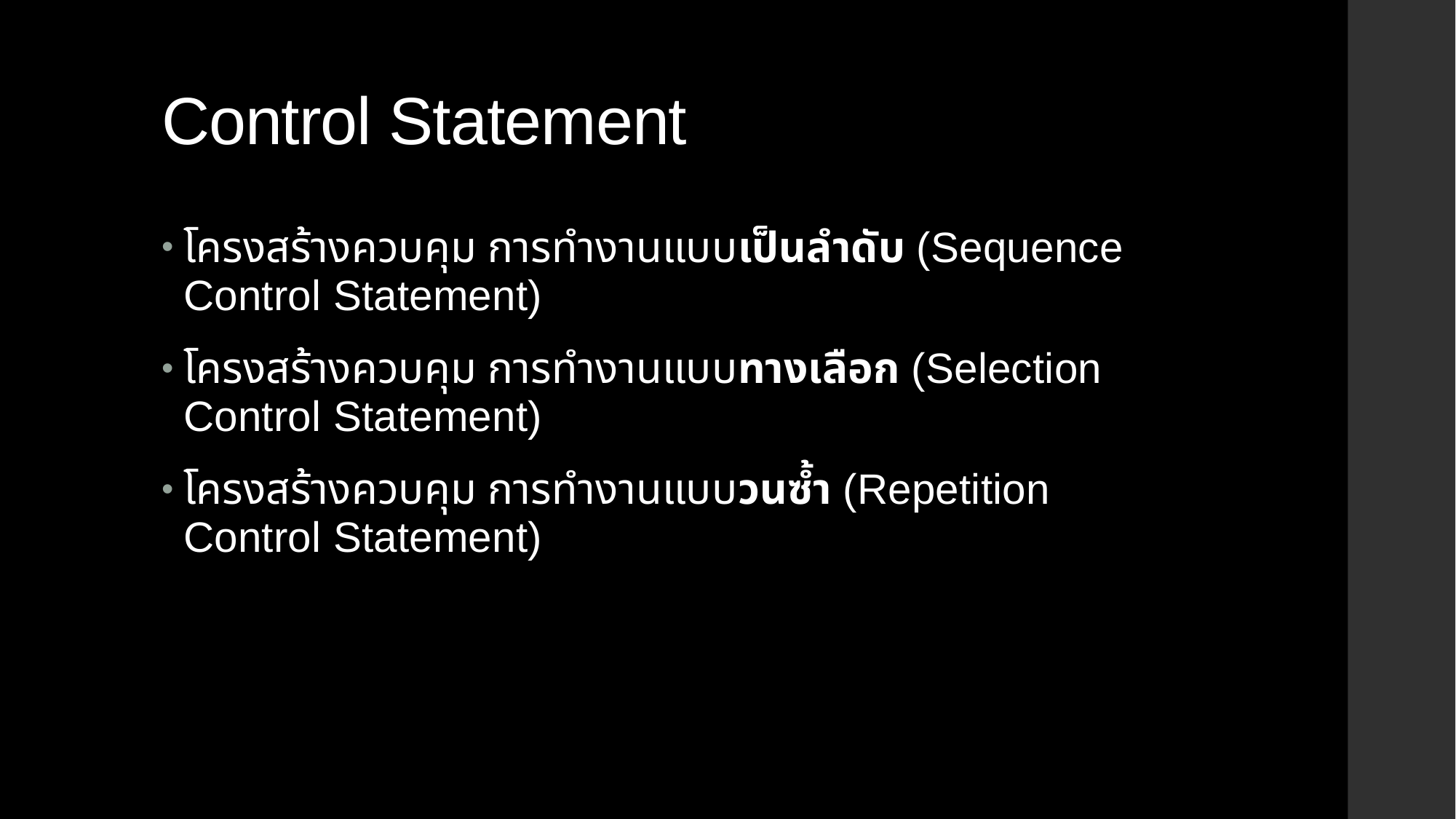

# Control Statement
โครงสร้างควบคุม การทำงานแบบเป็นลำดับ (Sequence Control Statement)
โครงสร้างควบคุม การทำงานแบบทางเลือก (Selection Control Statement)
โครงสร้างควบคุม การทำงานแบบวนซ้ำ (Repetition Control Statement)